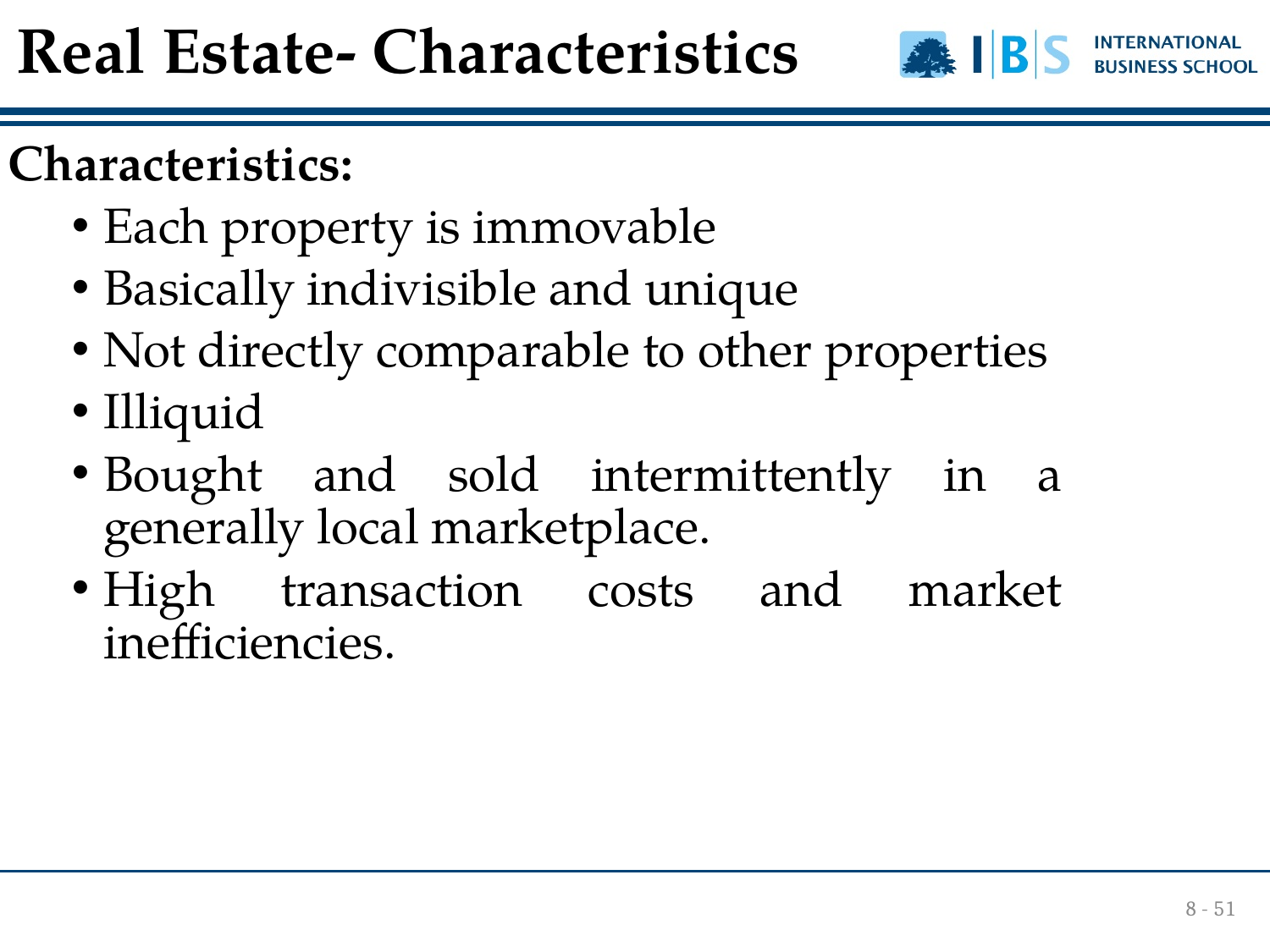

# Real Estate- Characteristics
Characteristics:
Each property is immovable
Basically indivisible and unique
Not directly comparable to other properties
Illiquid
Bought and sold intermittently in a generally local marketplace.
High transaction costs and market inefficiencies.
8 - 51